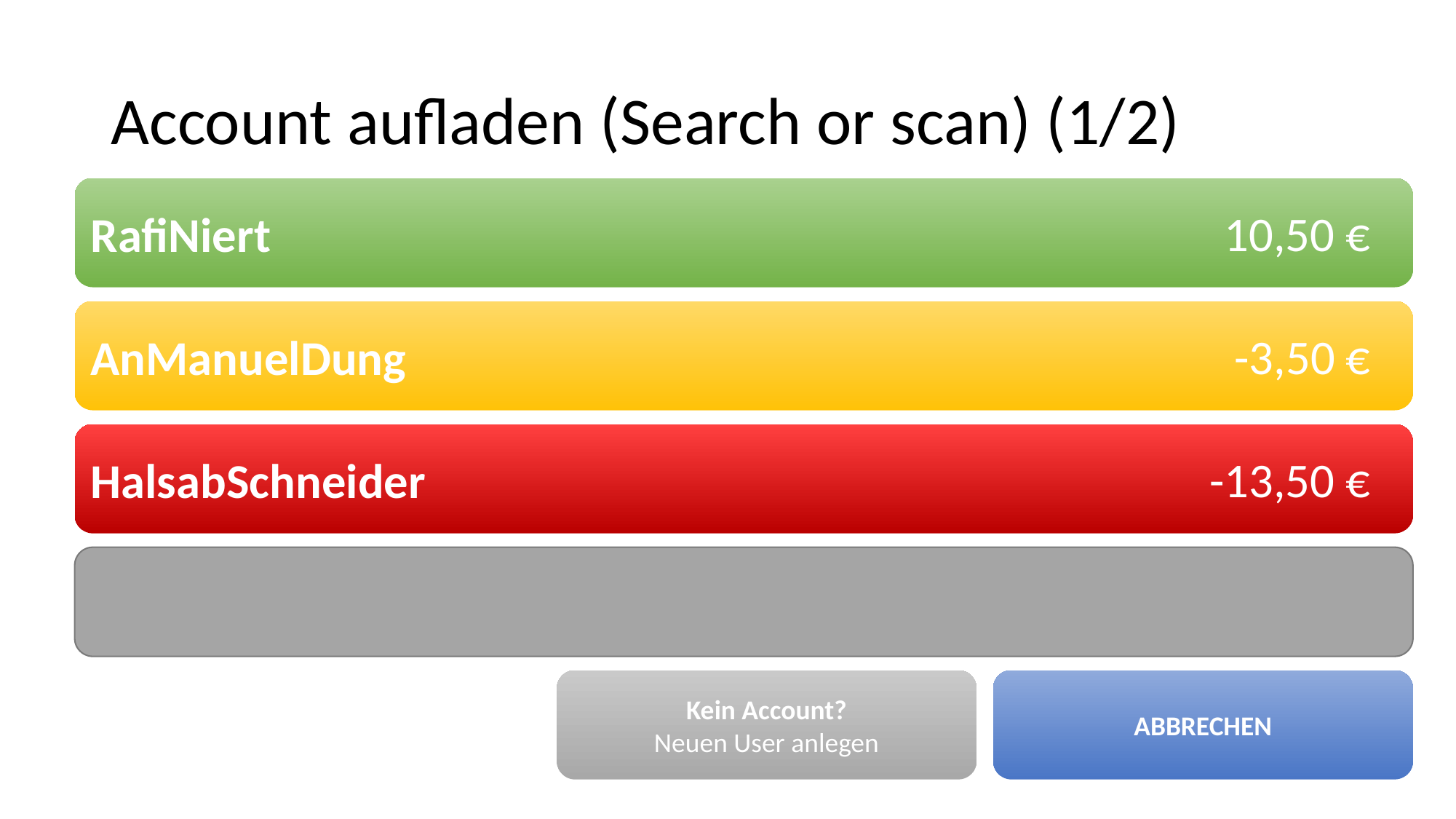

# Account aufladen (Search or scan) (1/2)
RafiNiert
10,50 €
AnManuelDung
-3,50 €
HalsabSchneider
-13,50 €

Kein Account?
Neuen User anlegen
ABBRECHEN